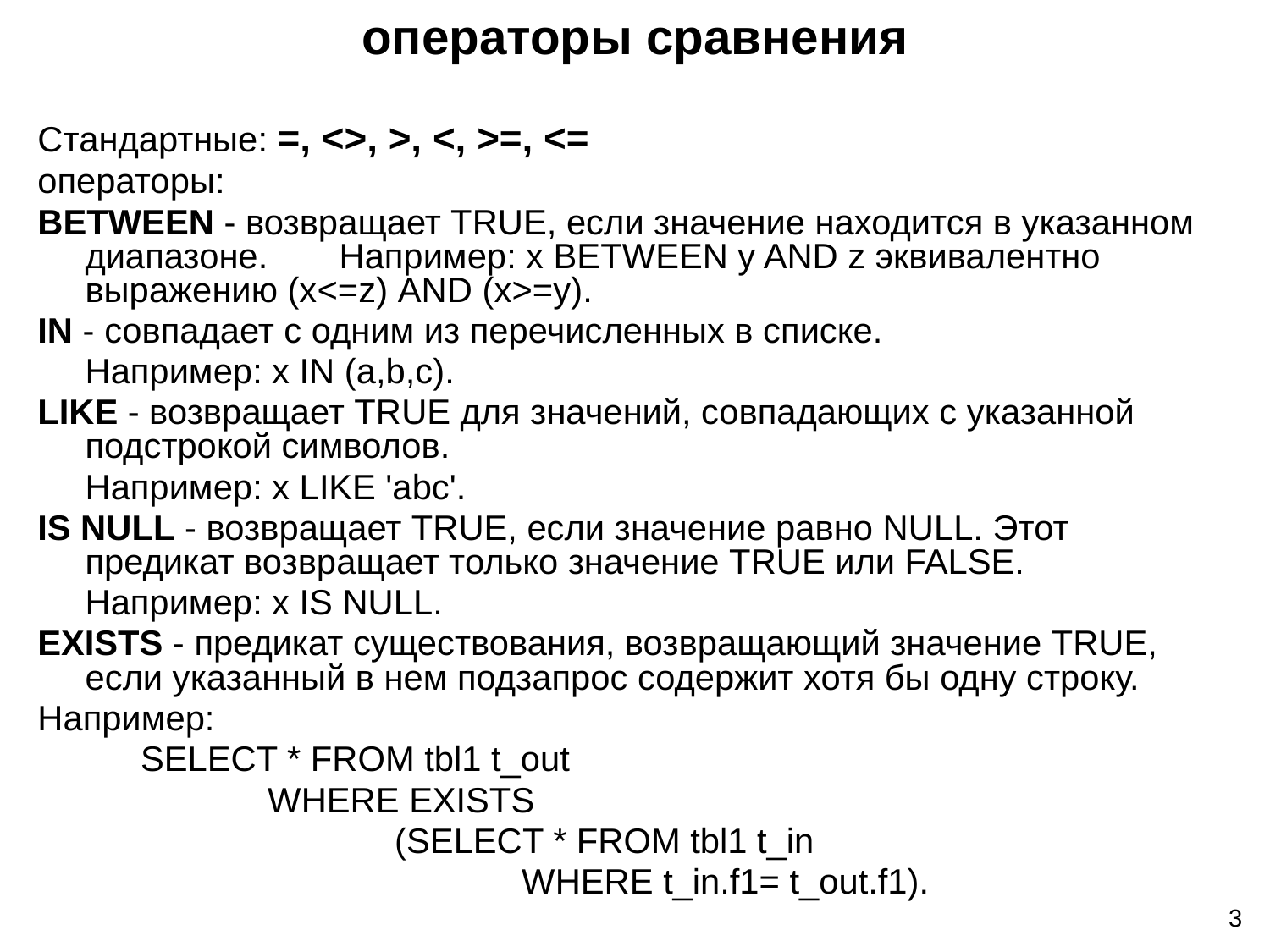

# операторы сравнения
Стандартные: =, <>, >, <, >=, <=
операторы:
BETWEEN - возвращает TRUE, если значение находится в указанном диапазоне. 	Например: x BETWEEN y AND z эквивалентно выражению (x<=z) AND (x>=y).
IN - совпадает с одним из перечисленных в списке.
	Например: x IN (a,b,c).
LIKE - возвращает TRUE для значений, совпадающих с указанной подстрокой символов.
	Например: x LIKE 'abc'.
IS NULL - возвращает TRUE, если значение равно NULL. Этот предикат возвращает только значение TRUE или FALSE.
	Например: x IS NULL.
EXISTS - предикат существования, возвращающий значение TRUE, если указанный в нем подзапрос содержит хотя бы одну строку.
Например:
	SELECT * FROM tbl1 t_out
		WHERE EXISTS
			(SELECT * FROM tbl1 t_in
				WHERE t_in.f1= t_out.f1).
3